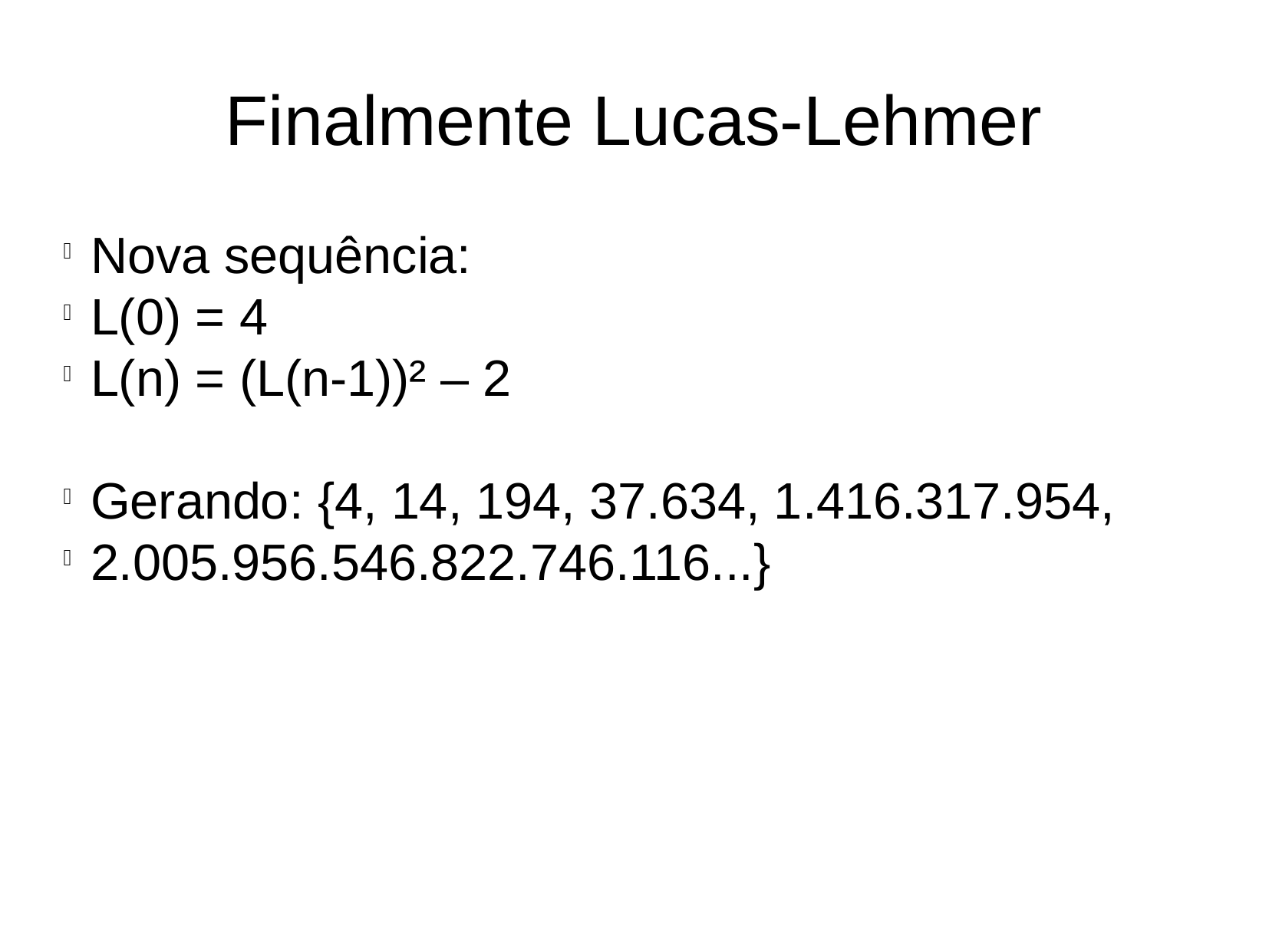

Finalmente Lucas-Lehmer
Nova sequência:
L(0) = 4
L(n) = (L(n-1))² – 2

Gerando: {4, 14, 194, 37.634, 1.416.317.954,
2.005.956.546.822.746.116...}